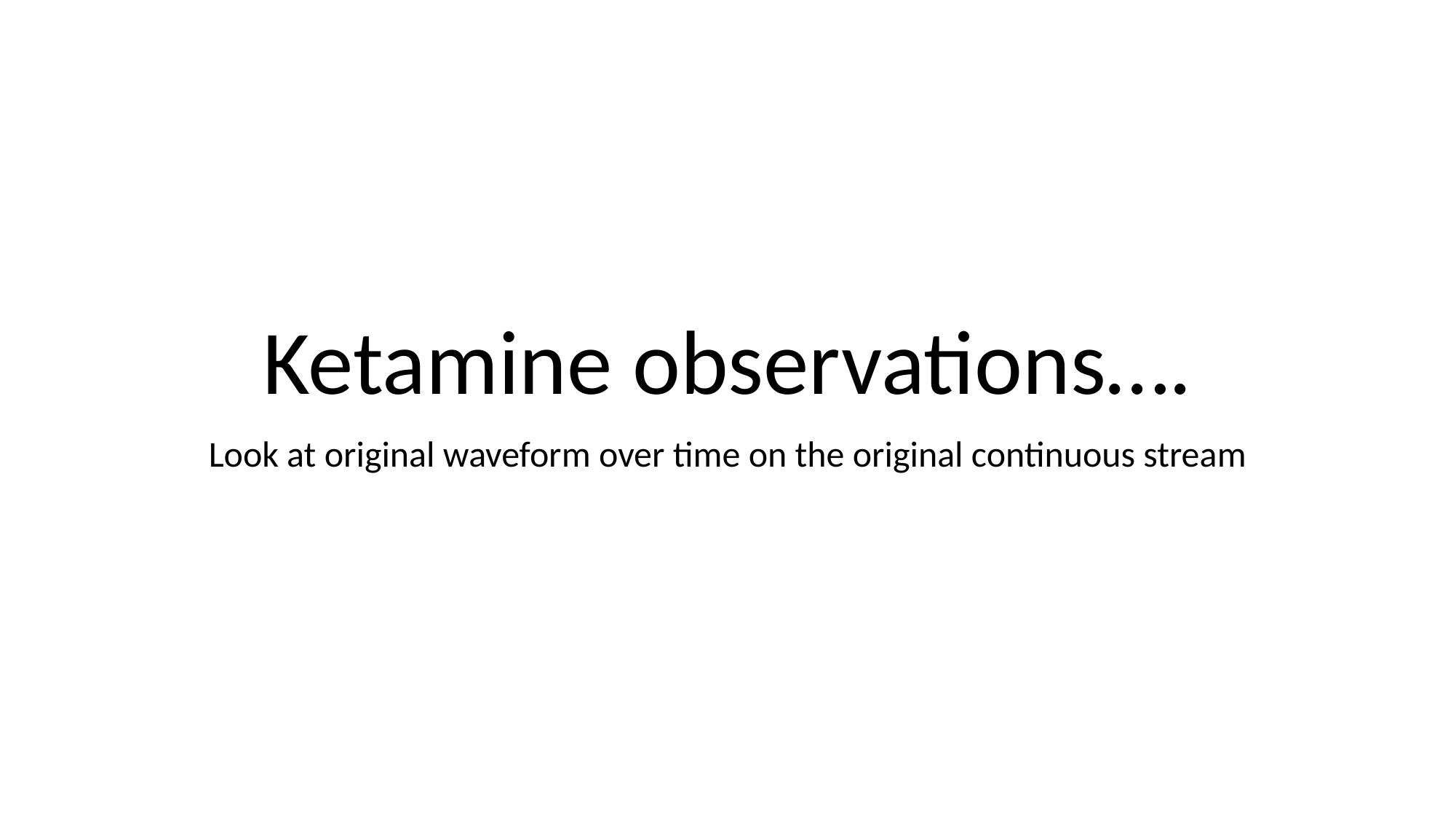

# Ketamine observations….
Look at original waveform over time on the original continuous stream